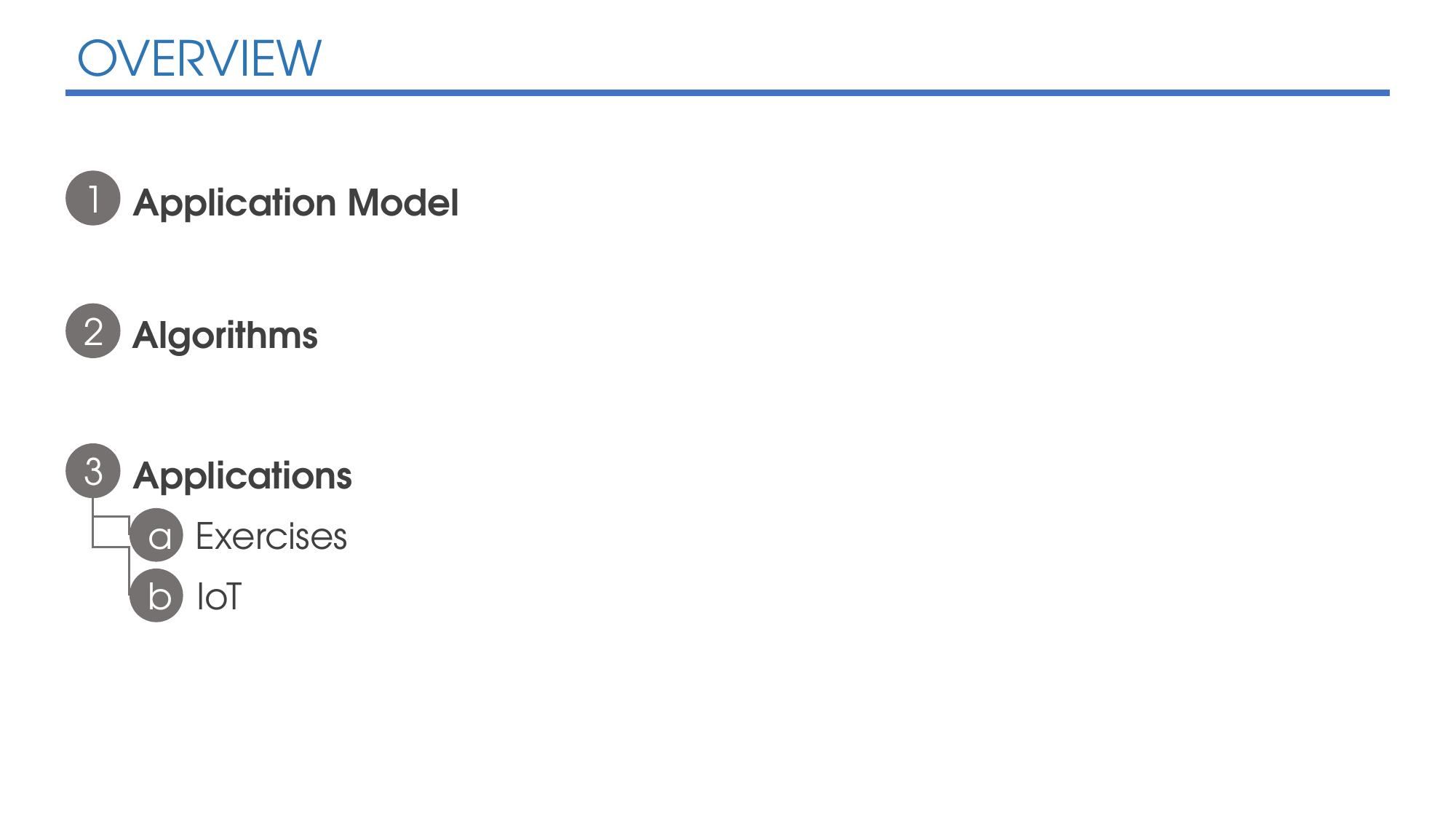

OVERVIEW
1
Application Model
2
Algorithms
3
Applications
Exercises
a
IoT
b